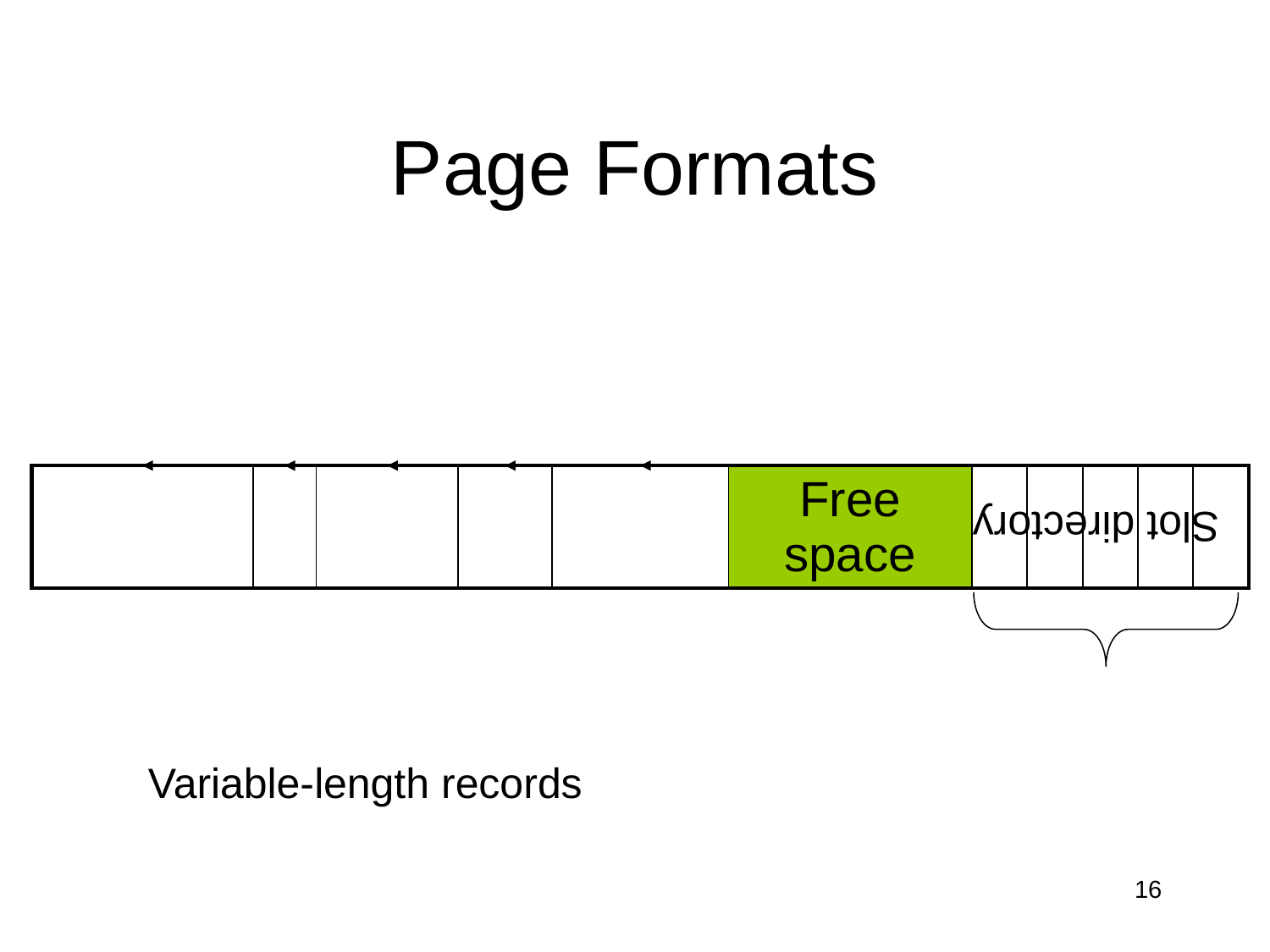

# Page Formats
|  |  |  |  |  | Free space |  |  |  |  |  |
| --- | --- | --- | --- | --- | --- | --- | --- | --- | --- | --- |

Slot directory
Variable-length records
16